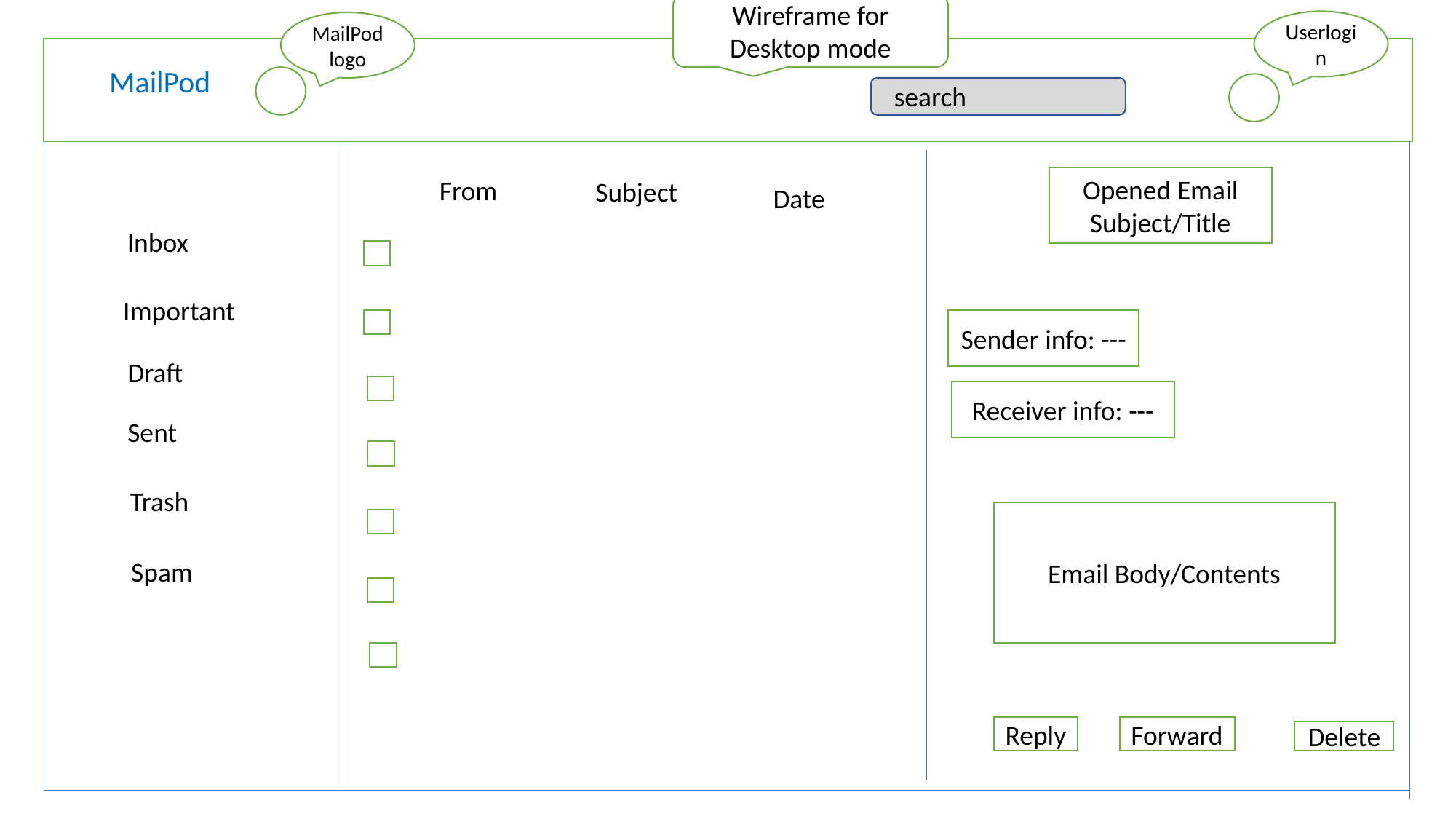

Wireframe for Desktop mode
Userlogin
MailPod logo

MailPod

search

Opened Email Subject/Title
From

Subject

Date

Inbox

Important
Sender info: ---

Draft

Receiver info: ---
Sent

Trash

Email Body/Contents

Spam

Forward
Reply
Delete